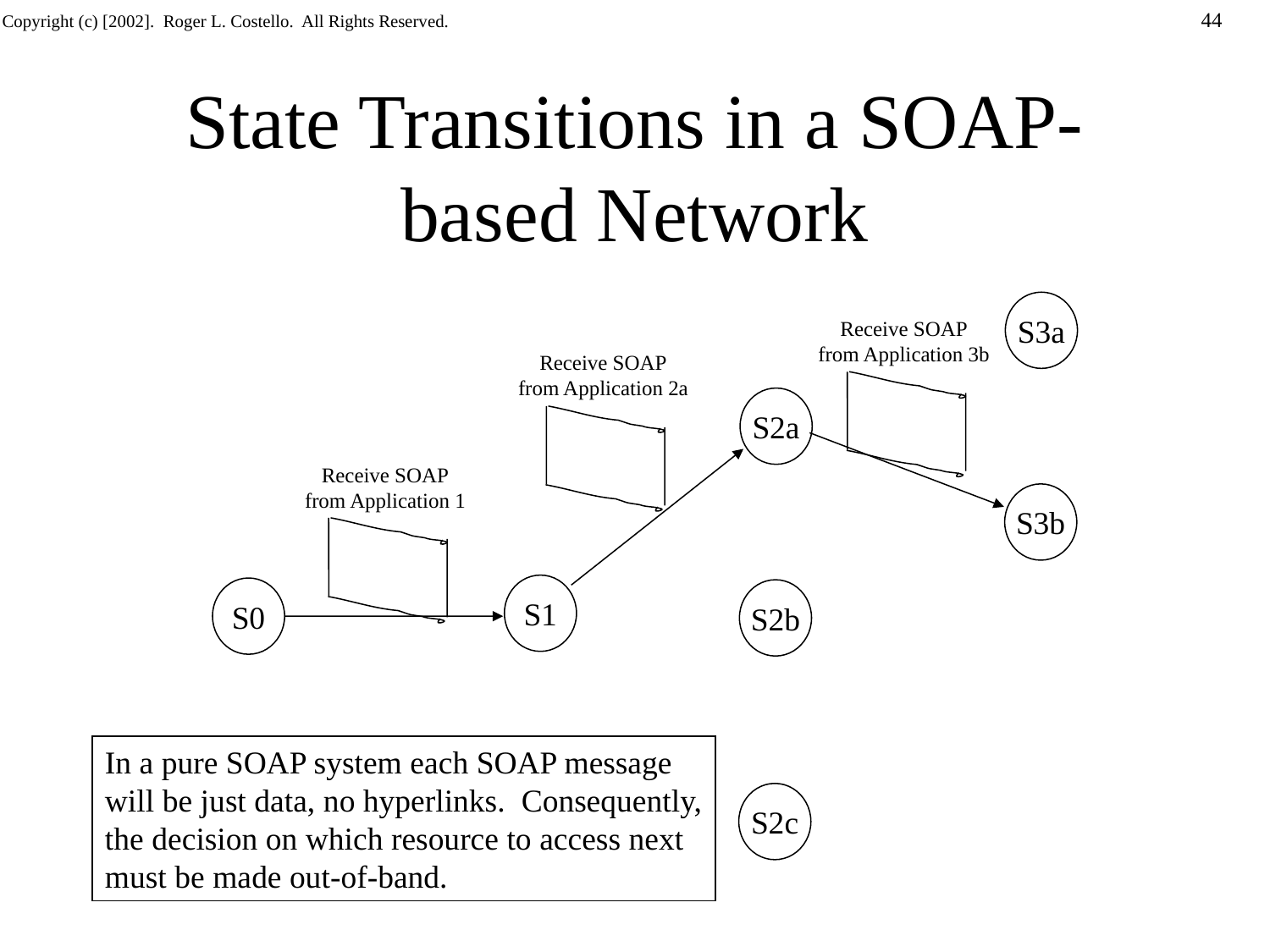

# State Transitions in a SOAP-based Network
S3a
Receive SOAP
from Application 3b
Receive SOAP
from Application 2a

S2a

Receive SOAP
from Application 1
S3b

S1
S0
S2b

In a pure SOAP system each SOAP message
will be just data, no hyperlinks.  Consequently,
the decision on which resource to access next
must be made out-of-band.
S2c